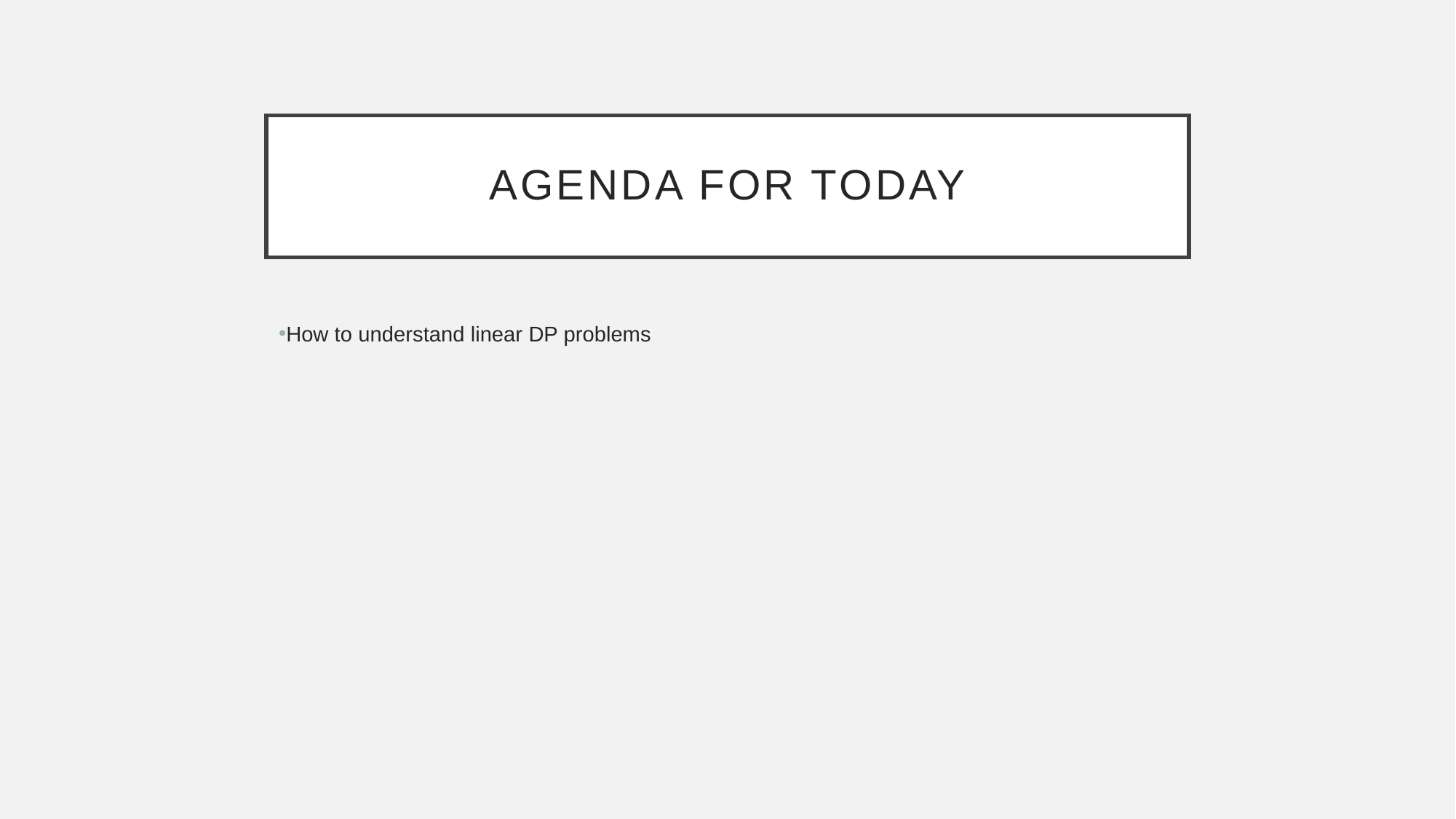

# Agenda for today
How to understand linear DP problems